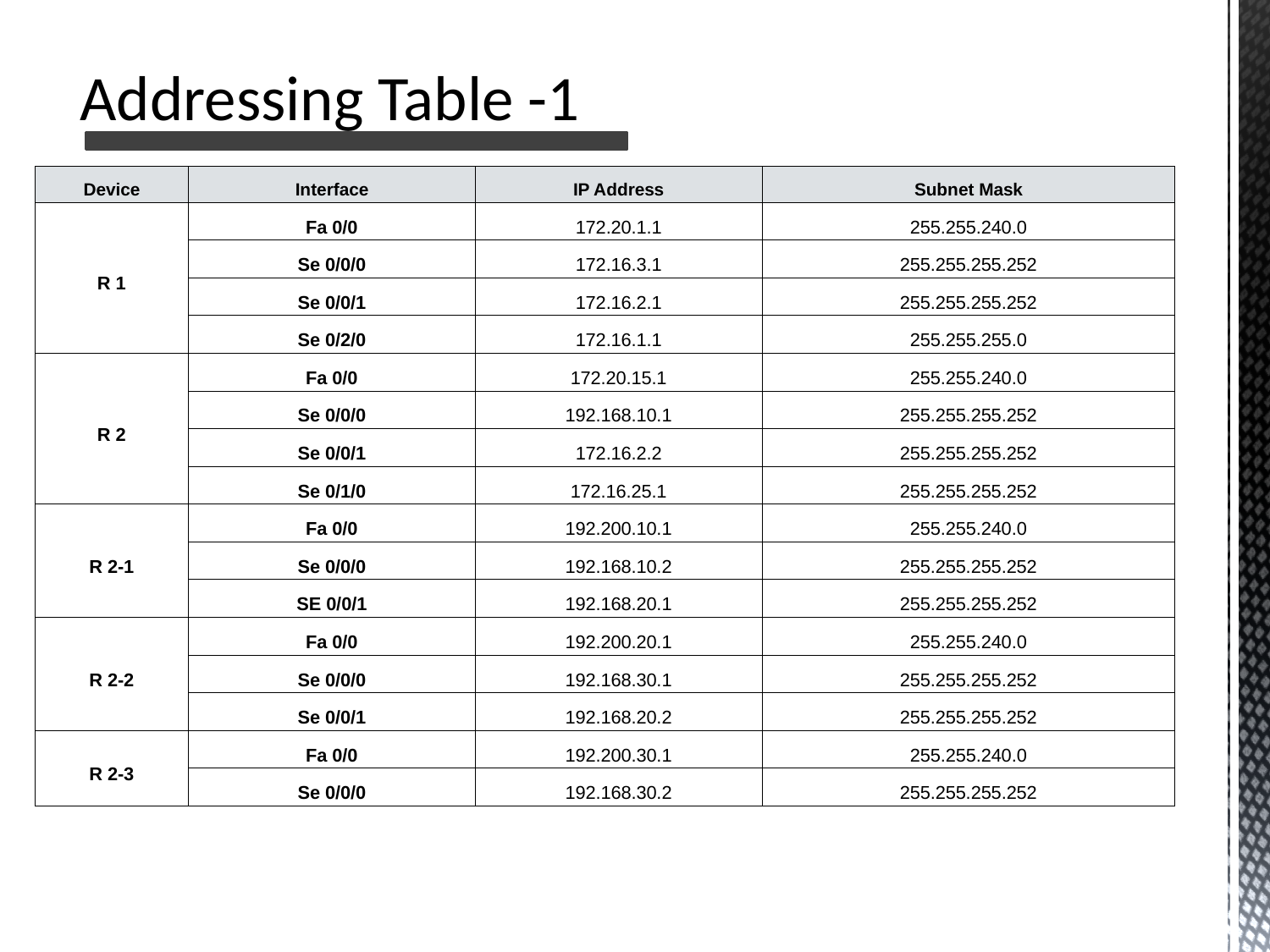

Addressing Table -1

| Device | Interface | IP Address | Subnet Mask |
| --- | --- | --- | --- |
| R 1 | Fa 0/0 | 172.20.1.1 | 255.255.240.0 |
|  | Se 0/0/0 | 172.16.3.1 | 255.255.255.252 |
|  | Se 0/0/1 | 172.16.2.1 | 255.255.255.252 |
|  | Se 0/2/0 | 172.16.1.1 | 255.255.255.0 |
| R 2 | Fa 0/0 | 172.20.15.1 | 255.255.240.0 |
|  | Se 0/0/0 | 192.168.10.1 | 255.255.255.252 |
|  | Se 0/0/1 | 172.16.2.2 | 255.255.255.252 |
|  | Se 0/1/0 | 172.16.25.1 | 255.255.255.252 |
| R 2-1 | Fa 0/0 | 192.200.10.1 | 255.255.240.0 |
|  | Se 0/0/0 | 192.168.10.2 | 255.255.255.252 |
|  | SE 0/0/1 | 192.168.20.1 | 255.255.255.252 |
| R 2-2 | Fa 0/0 | 192.200.20.1 | 255.255.240.0 |
|  | Se 0/0/0 | 192.168.30.1 | 255.255.255.252 |
|  | Se 0/0/1 | 192.168.20.2 | 255.255.255.252 |
| R 2-3 | Fa 0/0 | 192.200.30.1 | 255.255.240.0 |
|  | Se 0/0/0 | 192.168.30.2 | 255.255.255.252 |